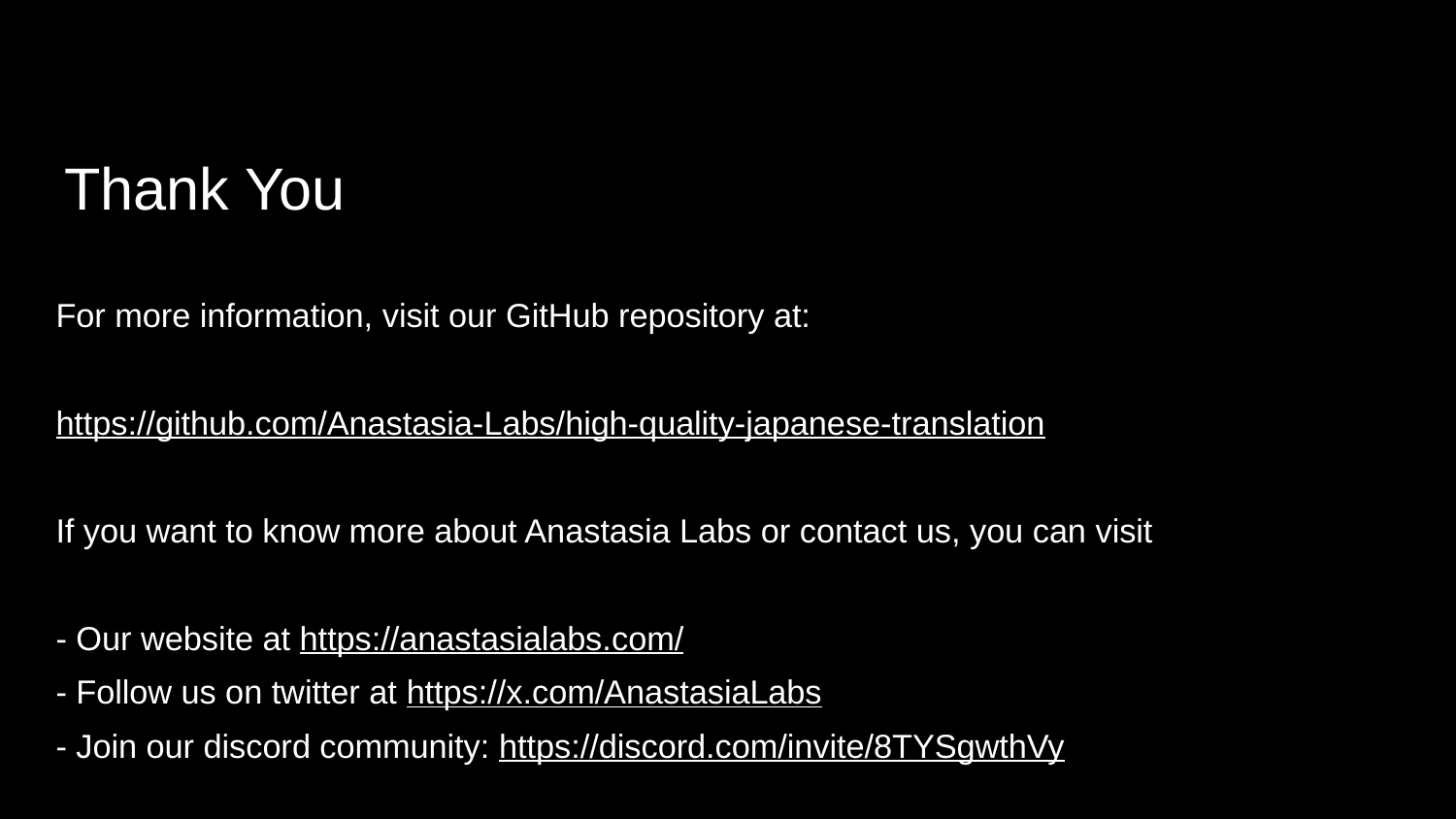

# Thank You
For more information, visit our GitHub repository at:

https://github.com/Anastasia-Labs/high-quality-japanese-translation

If you want to know more about Anastasia Labs or contact us, you can visit

- Our website at https://anastasialabs.com/
- Follow us on twitter at https://x.com/AnastasiaLabs
- Join our discord community: https://discord.com/invite/8TYSgwthVy